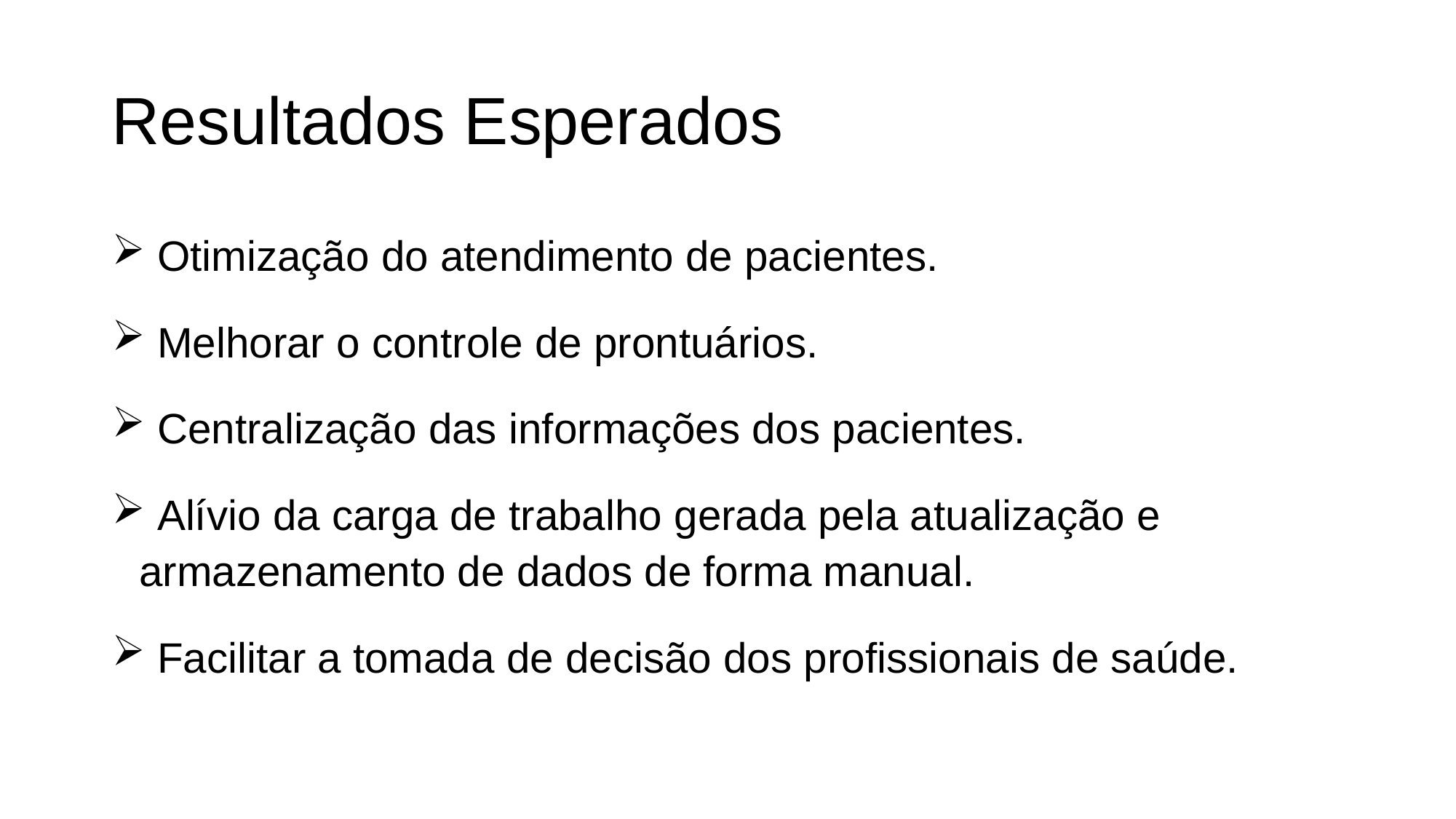

# Resultados Esperados
 Otimização do atendimento de pacientes.
 Melhorar o controle de prontuários.
 Centralização das informações dos pacientes.
 Alívio da carga de trabalho gerada pela atualização e  armazenamento de dados de forma manual.
 Facilitar a tomada de decisão dos profissionais de saúde.